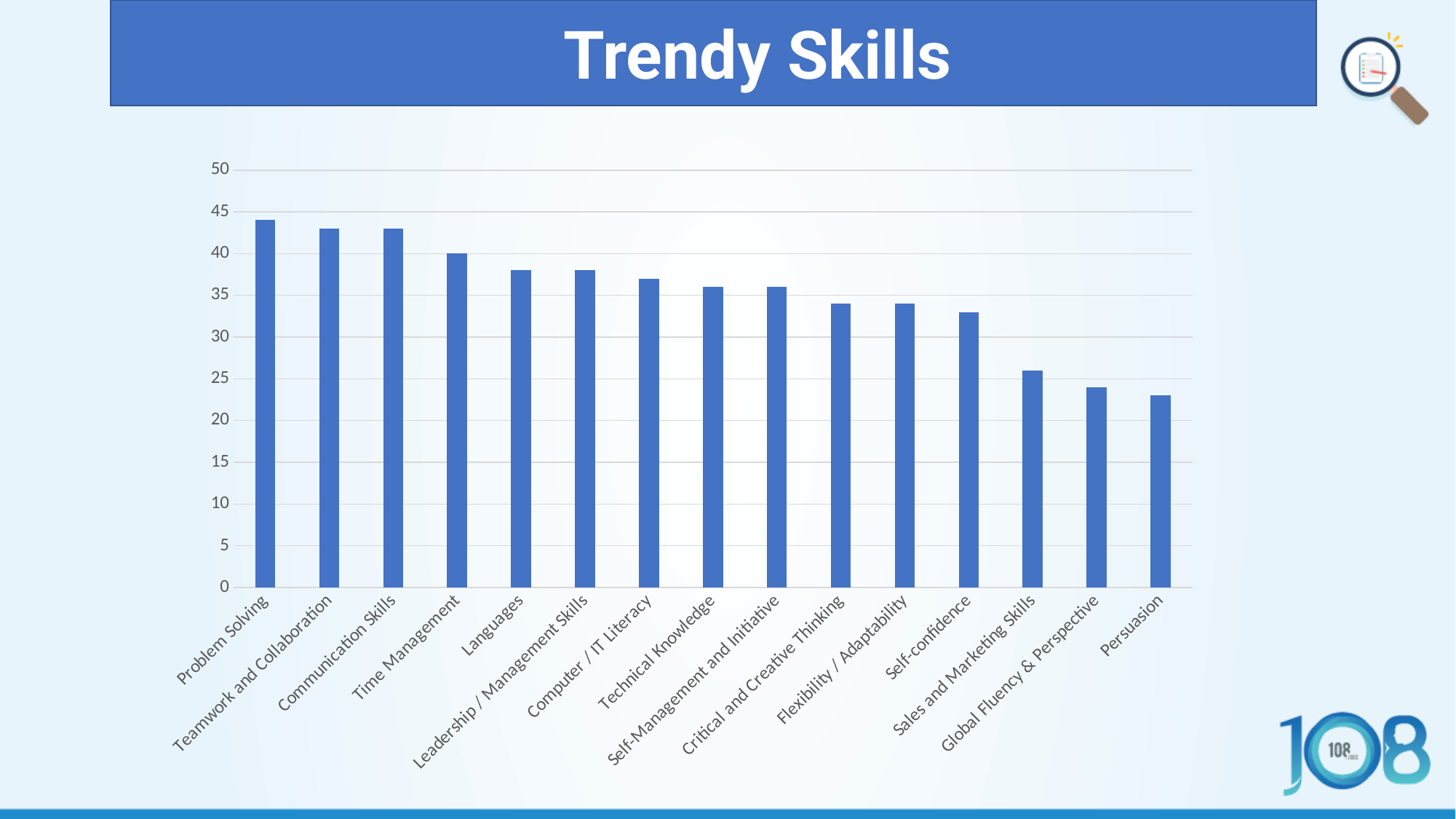

Trendy Skills

### Chart

| Category | Total |
|---|---|
|  Problem Solving | 44.0 |
|  Teamwork and Collaboration | 43.0 |
| Communication Skills | 43.0 |
|  Time Management | 40.0 |
|  Languages | 38.0 |
|  Leadership / Management Skills | 38.0 |
|  Computer / IT Literacy | 37.0 |
|  Technical Knowledge | 36.0 |
|  Self-Management and Initiative | 36.0 |
|  Critical and Creative Thinking | 34.0 |
|  Flexibility / Adaptability | 34.0 |
|  Self-confidence | 33.0 |
|  Sales and Marketing Skills | 26.0 |
|  Global Fluency & Perspective | 24.0 |
|  Persuasion | 23.0 |